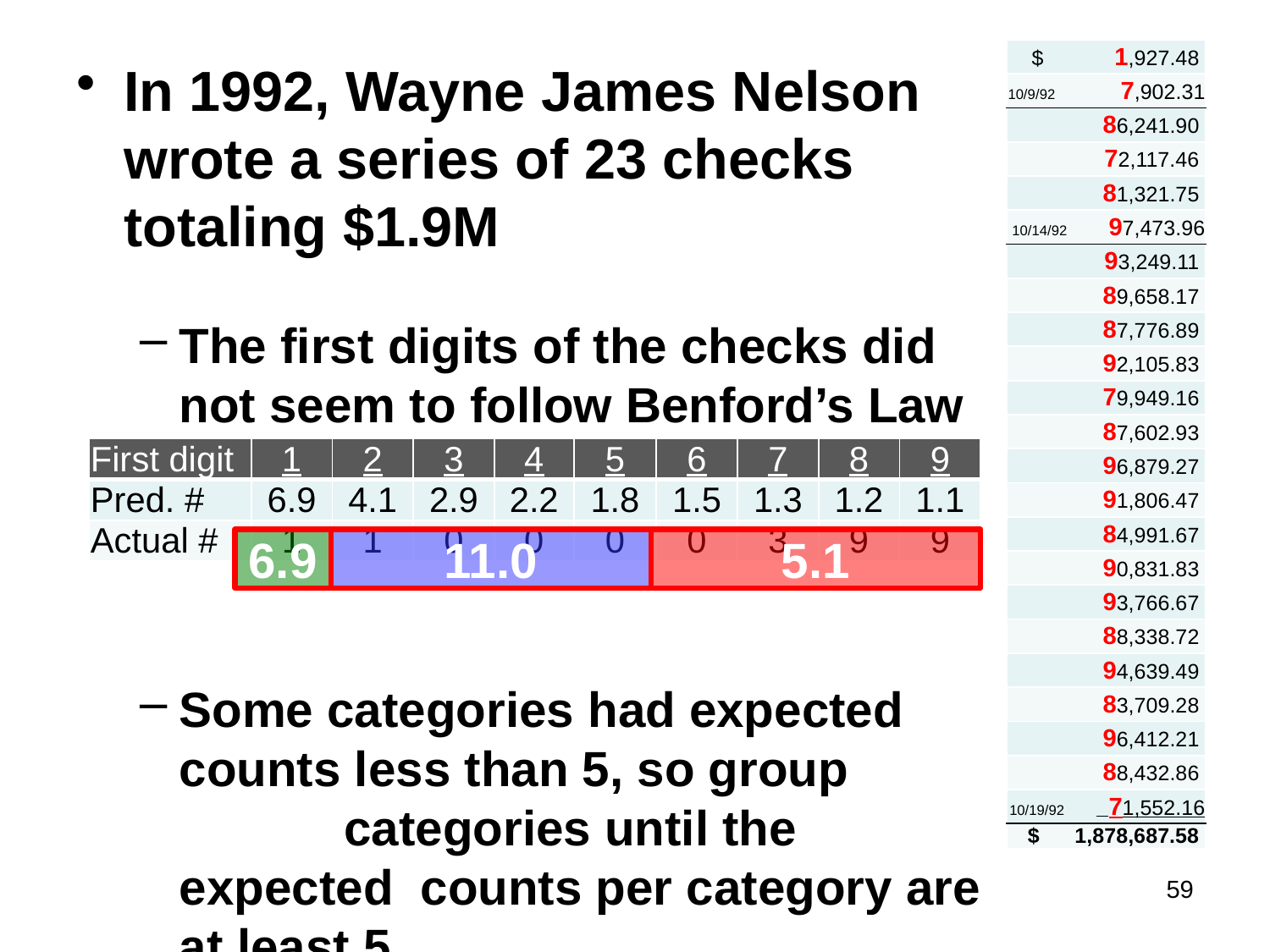

| $ 1,927.48 |
| --- |
| 10/9/92 7,902.31 |
| 86,241.90 |
| 72,117.46 |
| 81,321.75 |
| 10/14/92 97,473.96 |
| 93,249.11 |
| 89,658.17 |
| 87,776.89 |
| 92,105.83 |
| 79,949.16 |
| 87,602.93 |
| 96,879.27 |
| 91,806.47 |
| 84,991.67 |
| 90,831.83 |
| 93,766.67 |
| 88,338.72 |
| 94,639.49 |
| 83,709.28 |
| 96,412.21 |
| 88,432.86 |
| 10/19/92 71,552.16 |
| $ 1,878,687.58 |
In 1992, Wayne James Nelson wrote a series of 23 checks totaling $1.9M

The first digits of the checks did not seem to follow Benford’s Law

Some categories had expected counts less than 5, so group                       categories until the expected  counts per category are at least 5
| First digit | 1 | 2 | 3 | 4 | 5 | 6 | 7 | 8 | 9 |
| --- | --- | --- | --- | --- | --- | --- | --- | --- | --- |
| Pred. # | 6.9 | 4.1 | 2.9 | 2.2 | 1.8 | 1.5 | 1.3 | 1.2 | 1.1 |
| Actual # | 1 | 1 | 0 | 0 | 0 | 0 | 3 | 9 | 9 |
11.0
6.9
5.1
59
#